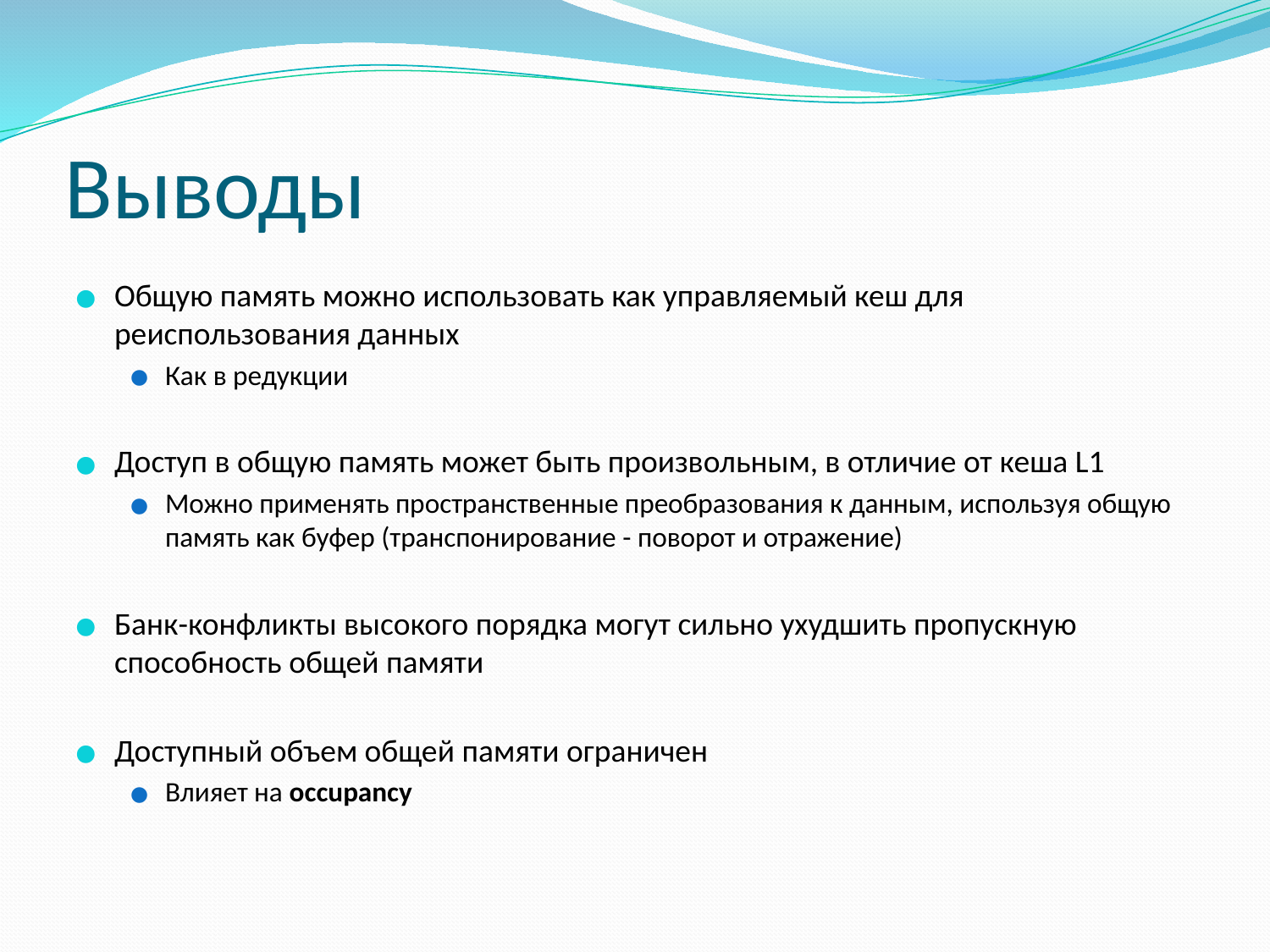

# Выводы
Общую память можно использовать как управляемый кеш для реиспользования данных
Как в редукции

Доступ в общую память может быть произвольным, в отличие от кеша L1
Можно применять пространственные преобразования к данным, используя общую память как буфер (транспонирование - поворот и отражение)

Банк-конфликты высокого порядка могут сильно ухудшить пропускную способность общей памяти

Доступный объем общей памяти ограничен
Влияет на occupancy